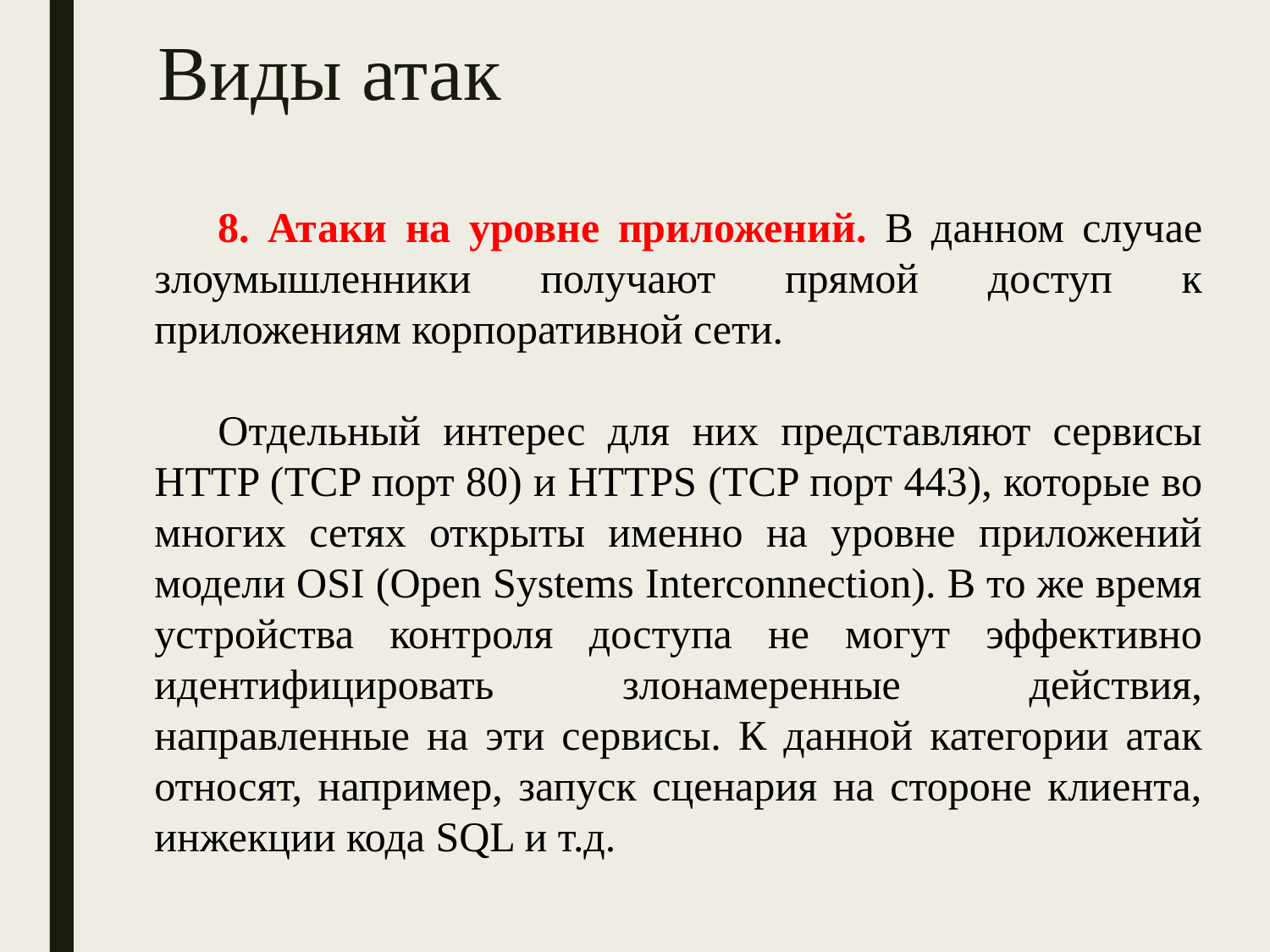

# Виды атак
	8. Атаки на уровне приложений. В данном случае злоумышленники получают прямой доступ к приложениям корпоративной сети.

	Отдельный интерес для них представляют сервисы HTTP (TCP порт 80) и HTTPS (TCP порт 443), которые во многих сетях открыты именно на уровне приложений модели OSI (Open Systems Interconnection). В то же время устройства контроля доступа не могут эффективно идентифицировать злонамеренные действия, направленные на эти сервисы. К данной категории атак относят, например, запуск сценария на стороне клиента, инжекции кода SQL и т.д.